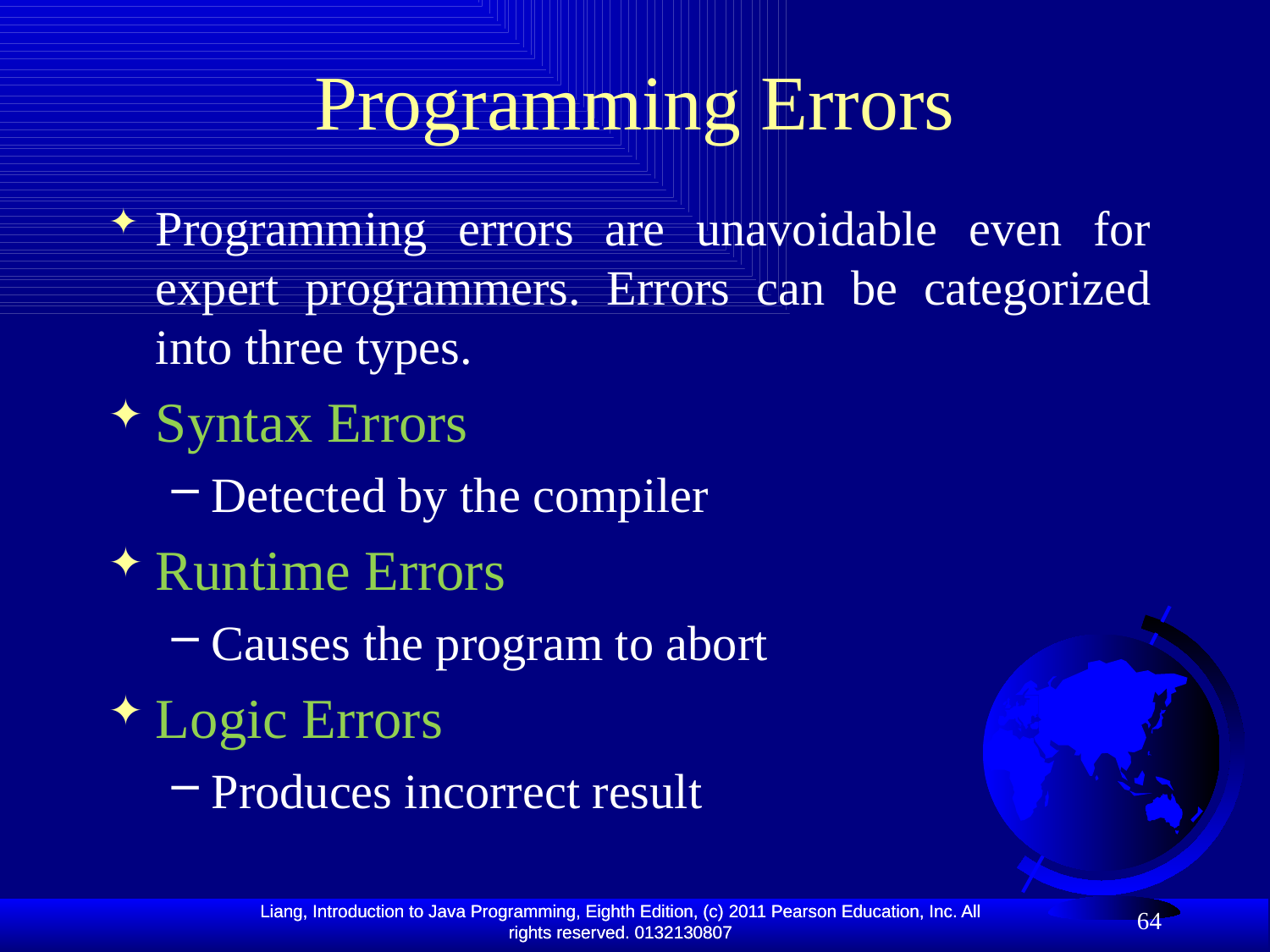

# Programming Errors
Programming errors are unavoidable even for expert programmers. Errors can be categorized into three types.
Syntax Errors
Detected by the compiler
Runtime Errors
Causes the program to abort
Logic Errors
Produces incorrect result
64